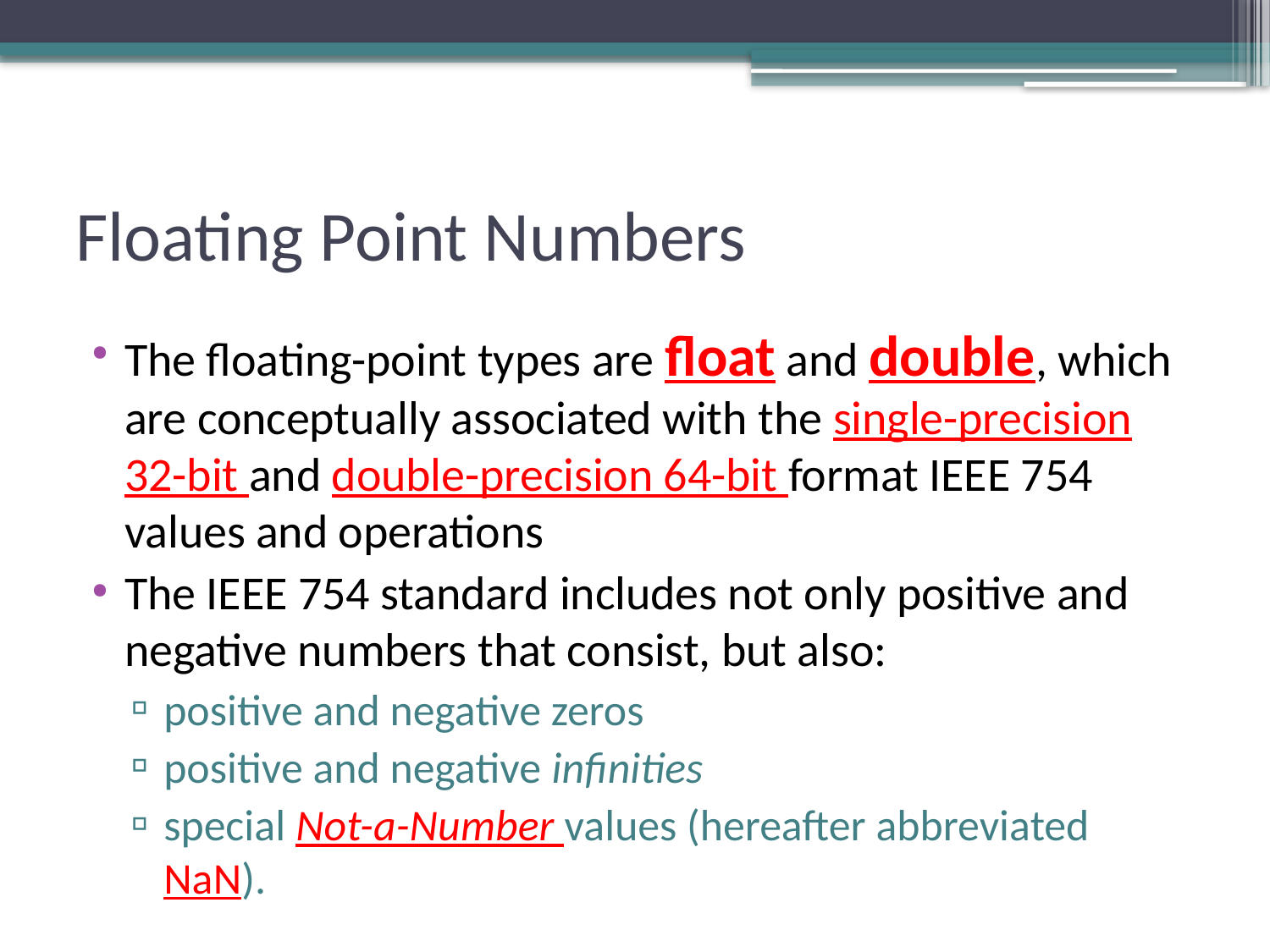

# Floating Point Numbers
The floating-point types are float and double, which are conceptually associated with the single-precision 32-bit and double-precision 64-bit format IEEE 754 values and operations
The IEEE 754 standard includes not only positive and negative numbers that consist, but also:
positive and negative zeros
positive and negative infinities
special Not-a-Number values (hereafter abbreviated NaN).